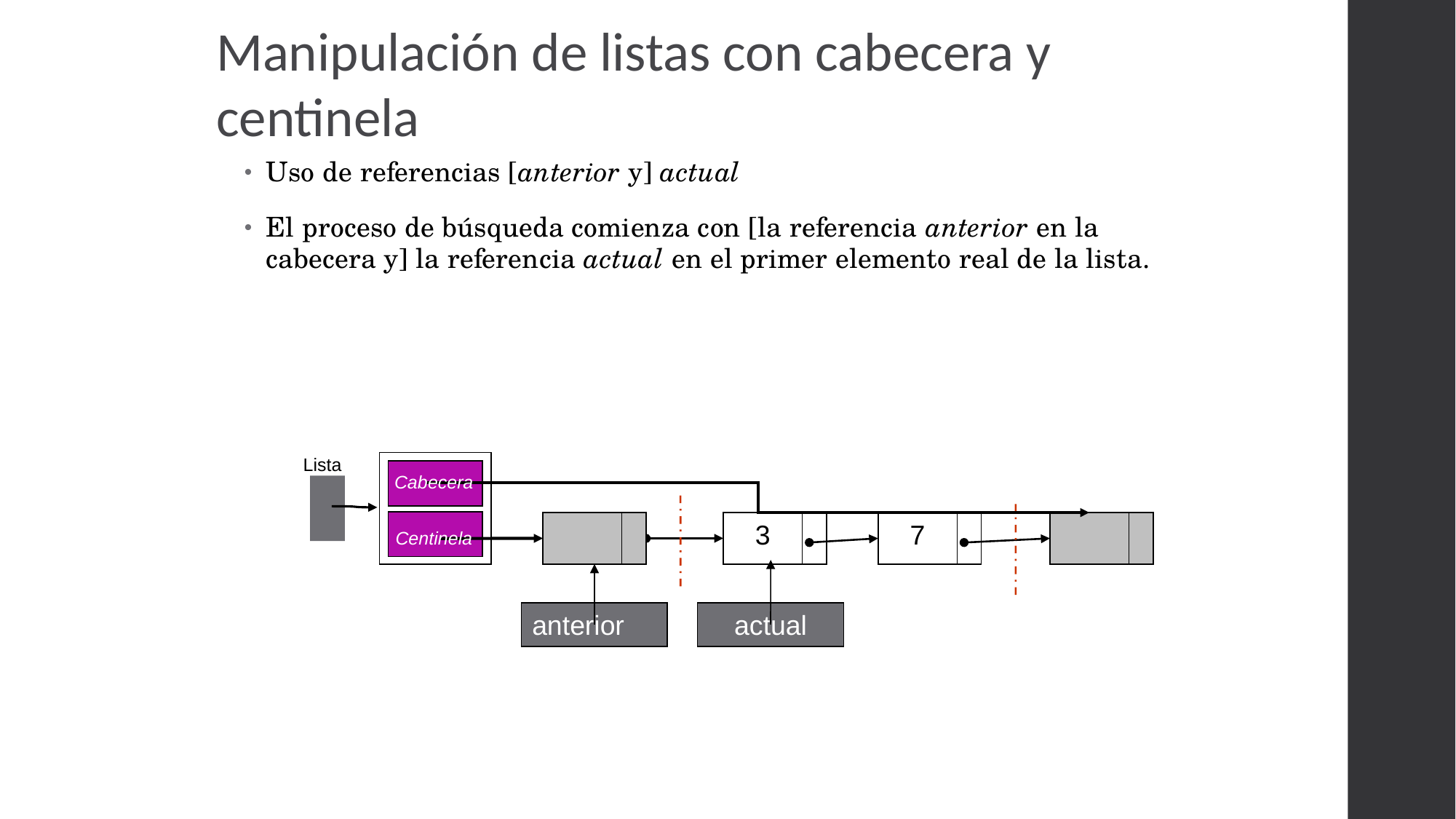

Manipulación de listas con cabecera y centinela
Uso de referencias [anterior y] actual
El proceso de búsqueda comienza con [la referencia anterior en la cabecera y] la referencia actual en el primer elemento real de la lista.
Lista

3

7

Cabecera
Centinela
anterior
actual